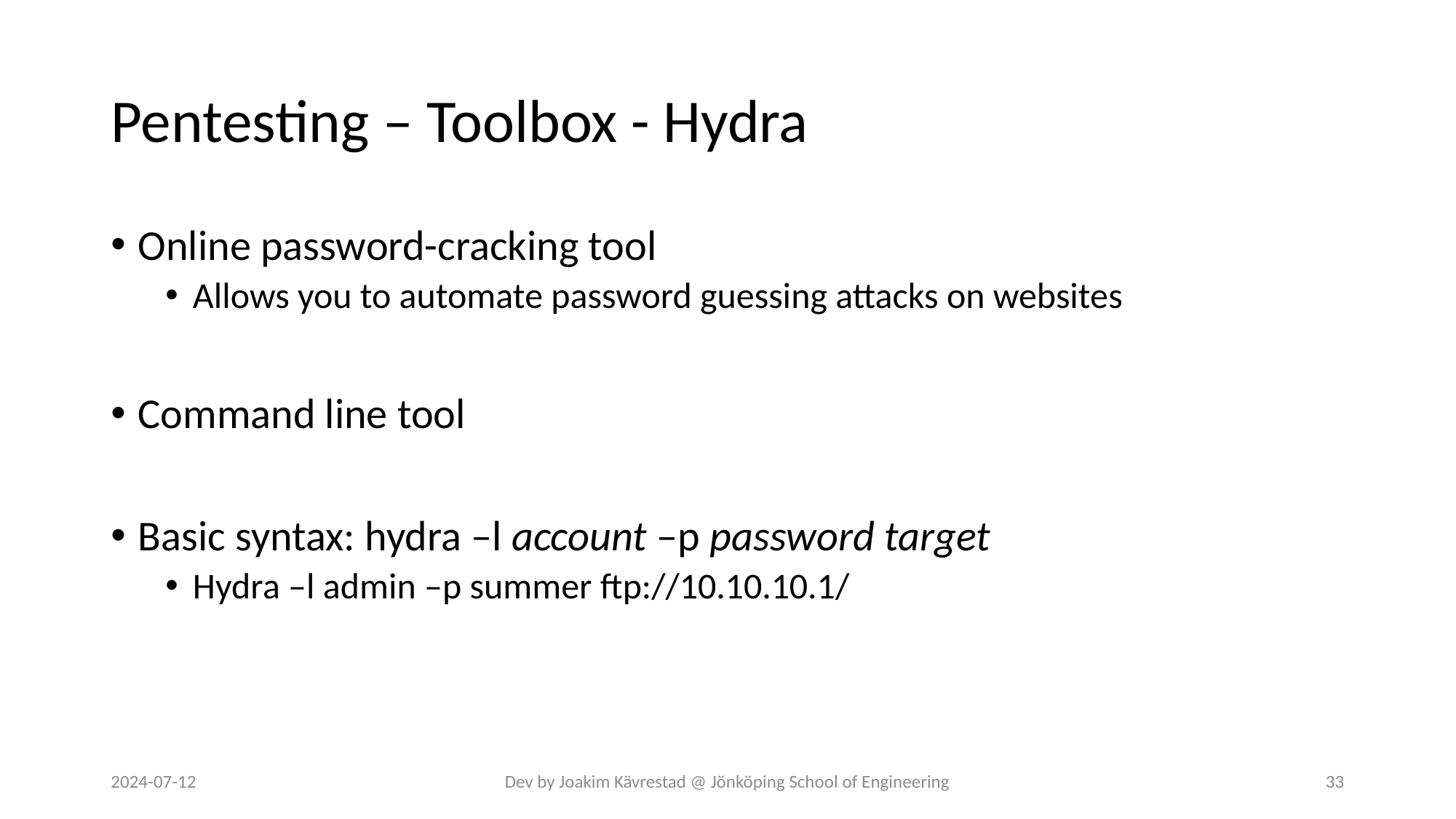

# Pentesting – Toolbox - Hydra
Online password-cracking tool
Allows you to automate password guessing attacks on websites

Command line tool

Basic syntax: hydra –l account –p password target
Hydra –l admin –p summer ftp://10.10.10.1/
2024-07-12
Dev by Joakim Kävrestad @ Jönköping School of Engineering
33